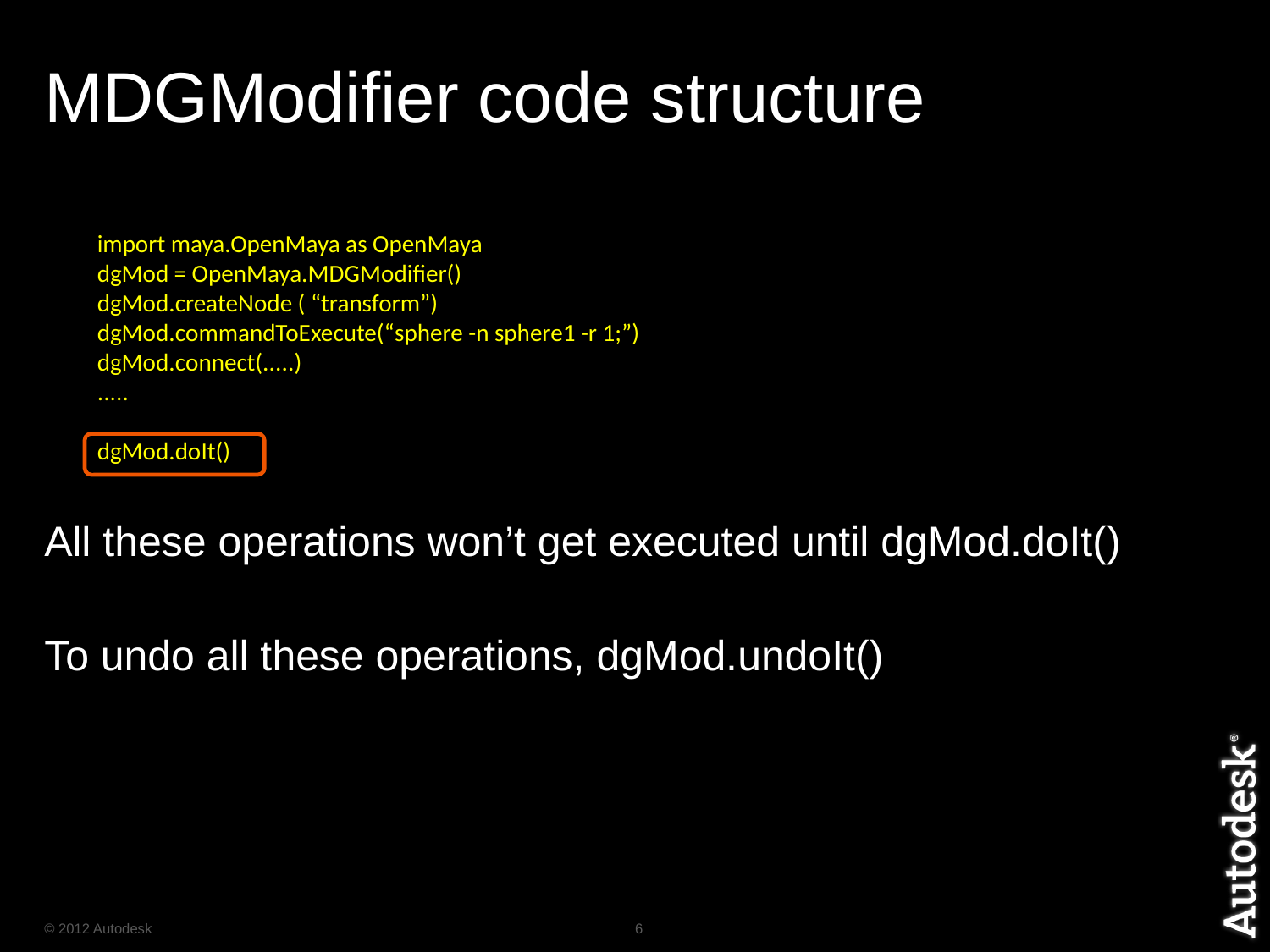

# MDGModifier code structure

All these operations won’t get executed until dgMod.doIt()
To undo all these operations, dgMod.undoIt()

import maya.OpenMaya as OpenMaya
dgMod = OpenMaya.MDGModifier()
dgMod.createNode ( “transform”)
dgMod.commandToExecute(“sphere -n sphere1 -r 1;”)
dgMod.connect(.....)
.....

dgMod.doIt()